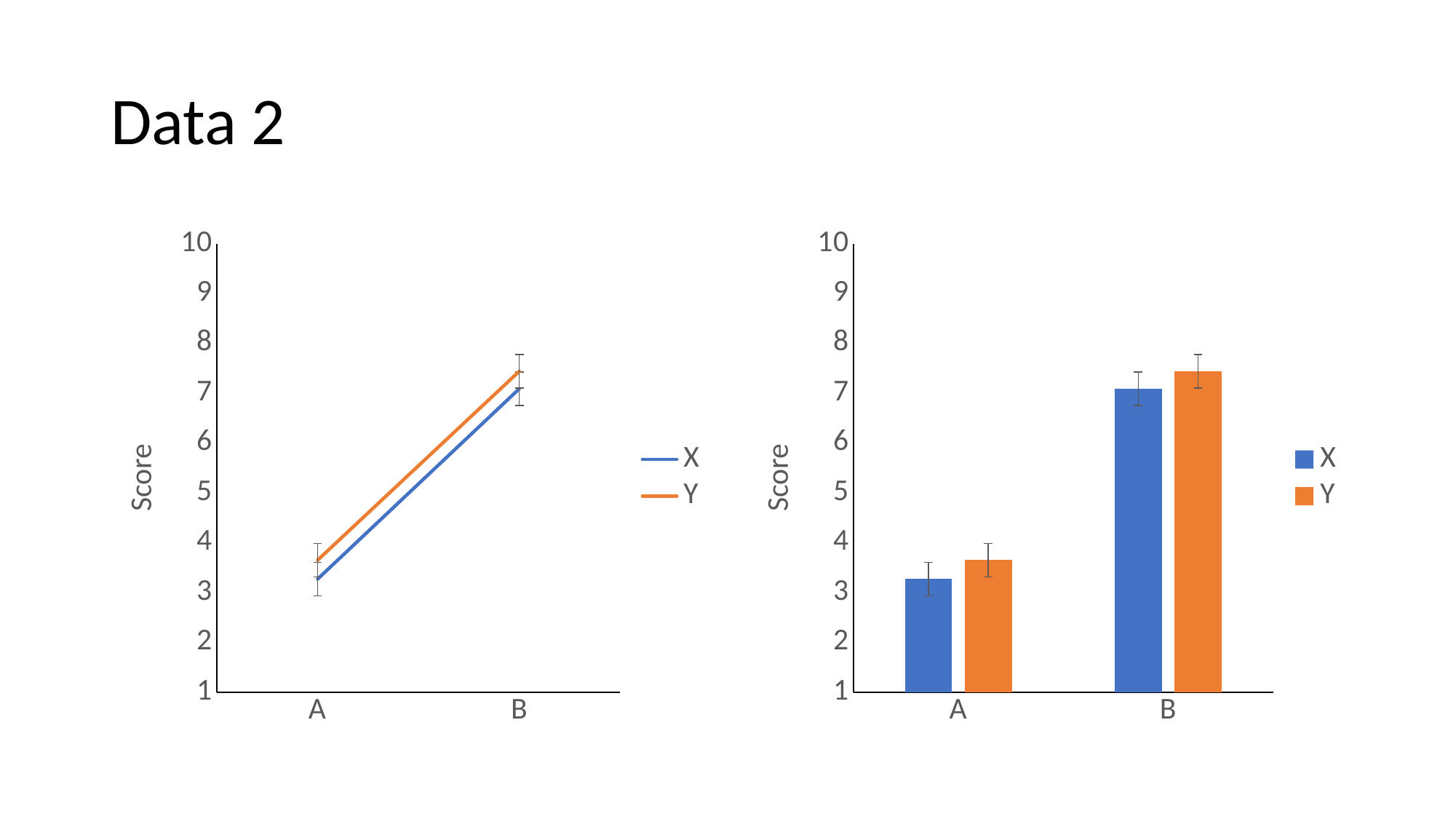

# Data 2

### Chart

| Category | X | Y |
|---|---|---|
| A | 3.27 | 3.65 |
| B | 7.09 | 7.44 |

### Chart

| Category | X | Y |
|---|---|---|
| A | 3.27 | 3.65 |
| B | 7.09 | 7.44 |